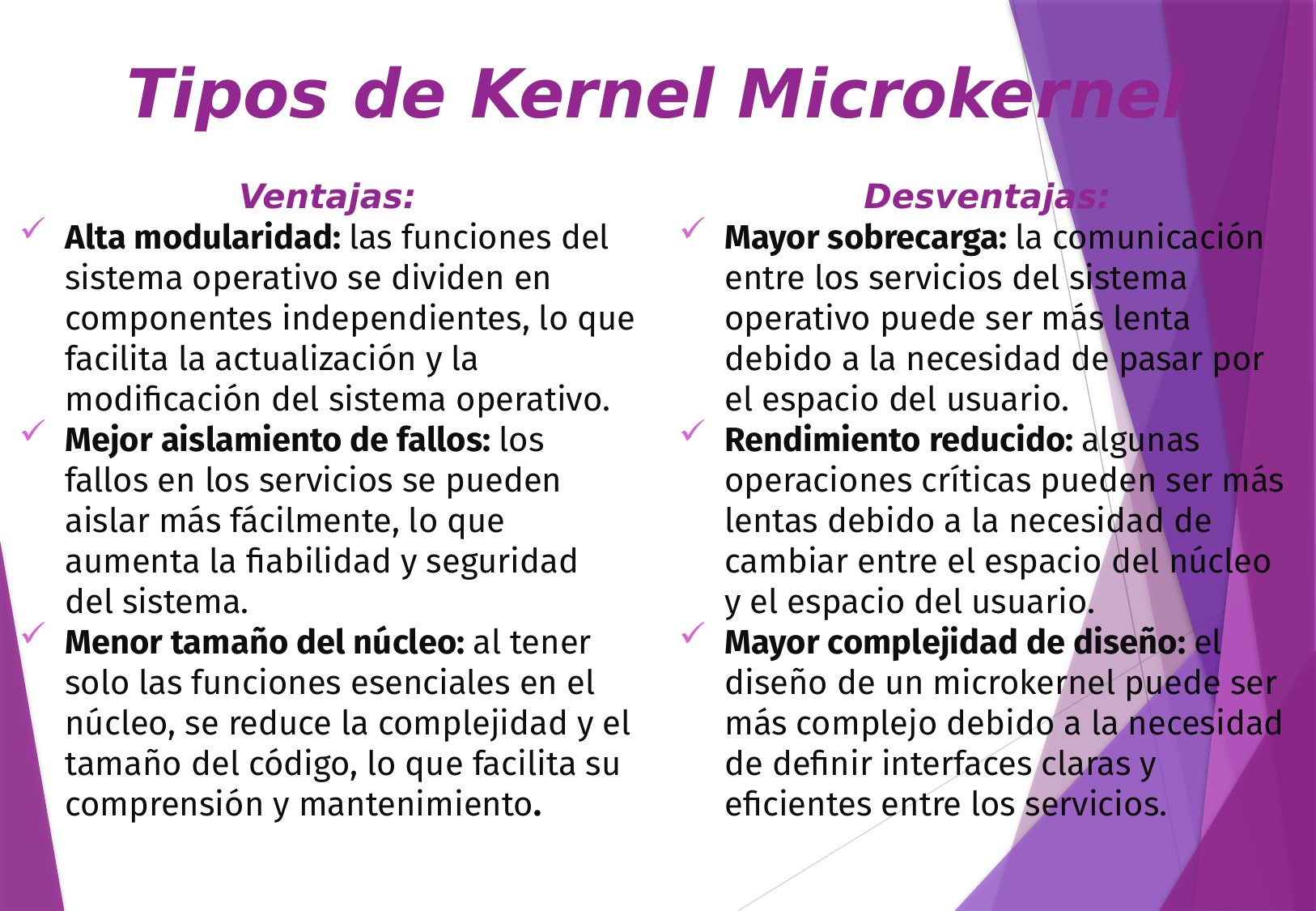

Tipos de Kernel Microkernel
Ventajas:
Alta modularidad: las funciones del sistema operativo se dividen en componentes independientes, lo que facilita la actualización y la modificación del sistema operativo.
Mejor aislamiento de fallos: los fallos en los servicios se pueden aislar más fácilmente, lo que aumenta la fiabilidad y seguridad del sistema.
Menor tamaño del núcleo: al tener solo las funciones esenciales en el núcleo, se reduce la complejidad y el tamaño del código, lo que facilita su comprensión y mantenimiento.
Desventajas:
Mayor sobrecarga: la comunicación entre los servicios del sistema operativo puede ser más lenta debido a la necesidad de pasar por el espacio del usuario.
Rendimiento reducido: algunas operaciones críticas pueden ser más lentas debido a la necesidad de cambiar entre el espacio del núcleo y el espacio del usuario.
Mayor complejidad de diseño: el diseño de un microkernel puede ser más complejo debido a la necesidad de definir interfaces claras y eficientes entre los servicios.